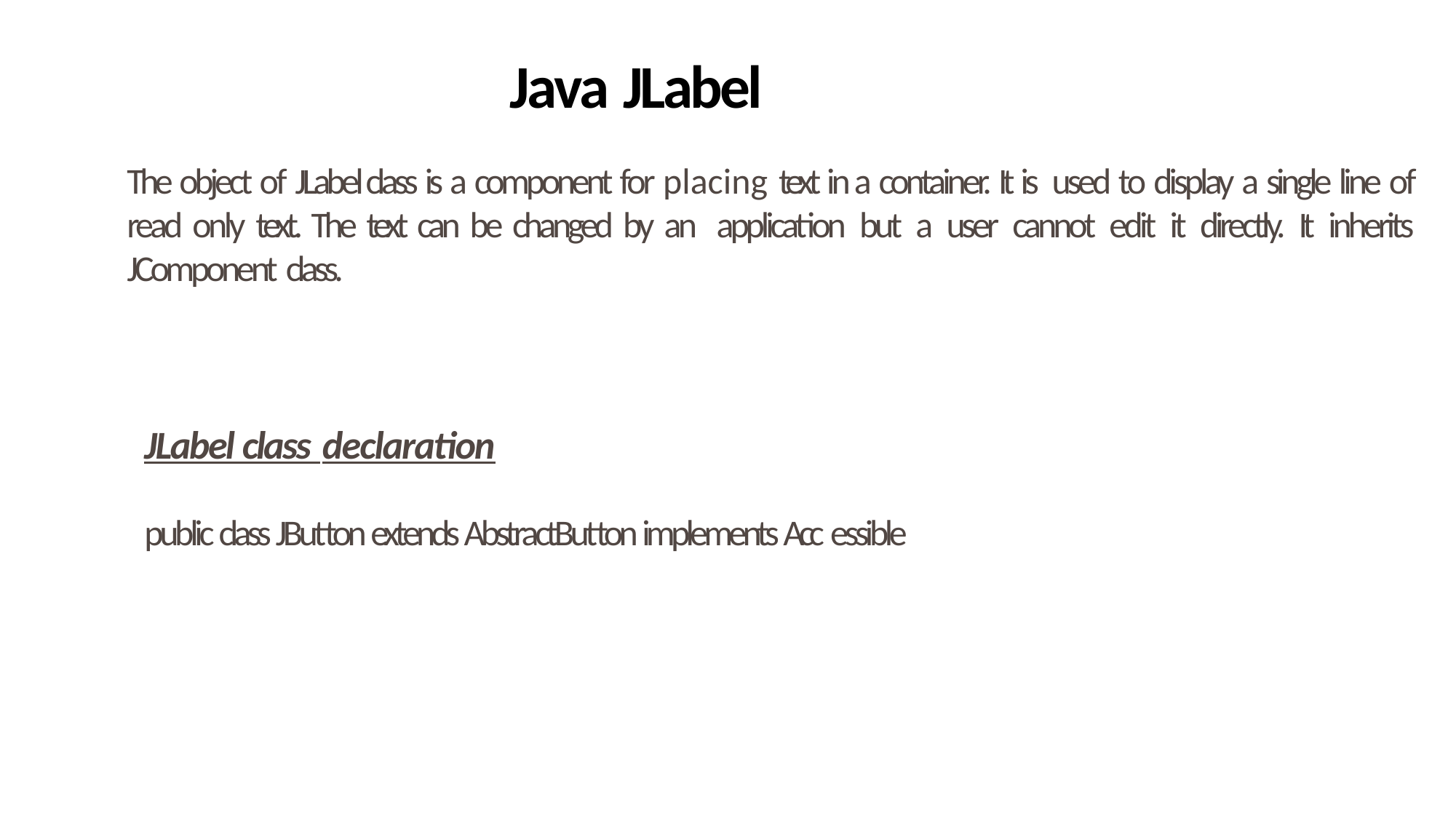

# Java JLabel
The object of JLabel class is a component for placing text in a container. It is  used to display a single line of read only text. The text can be changed by an  application but a user cannot edit it directly. It inherits JComponent class.
JLabel class declaration
public class JButton extends AbstractButton implements Acc  essible